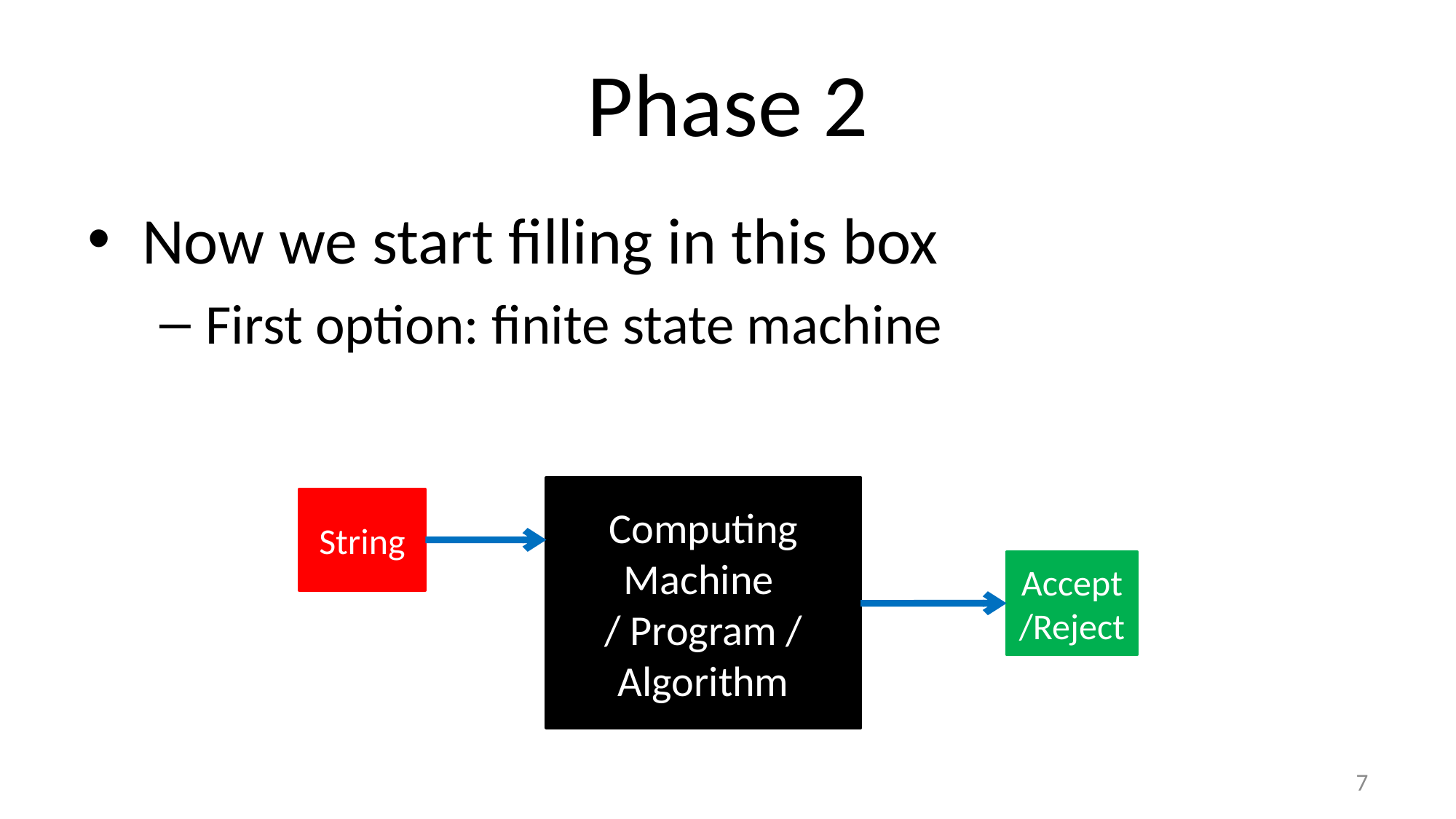

# Phase 2
Now we start filling in this box
First option: finite state machine
Computing Machine
/ Program / Algorithm
String
Accept/Reject
7